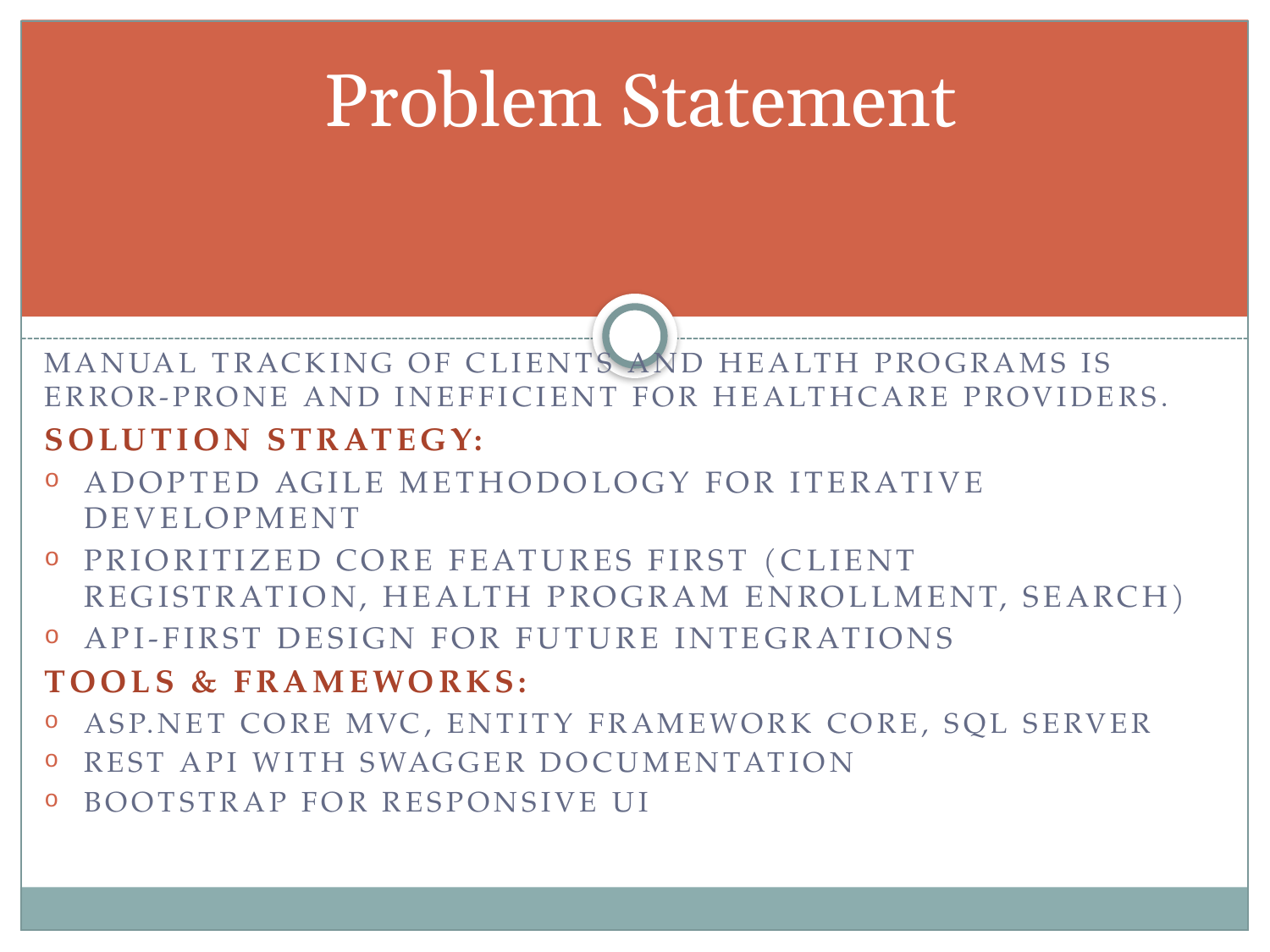

# Problem Statement
Manual tracking of clients and health programs is error-prone and inefficient for healthcare providers.
Solution Strategy:
Adopted Agile methodology for iterative development
Prioritized core features first (client registration, Health program enrollment, search)
API-first design for future integrations
Tools & Frameworks:
ASP.NET Core MVC, Entity Framework Core, SQL Server
REST API with Swagger documentation
Bootstrap for responsive UI